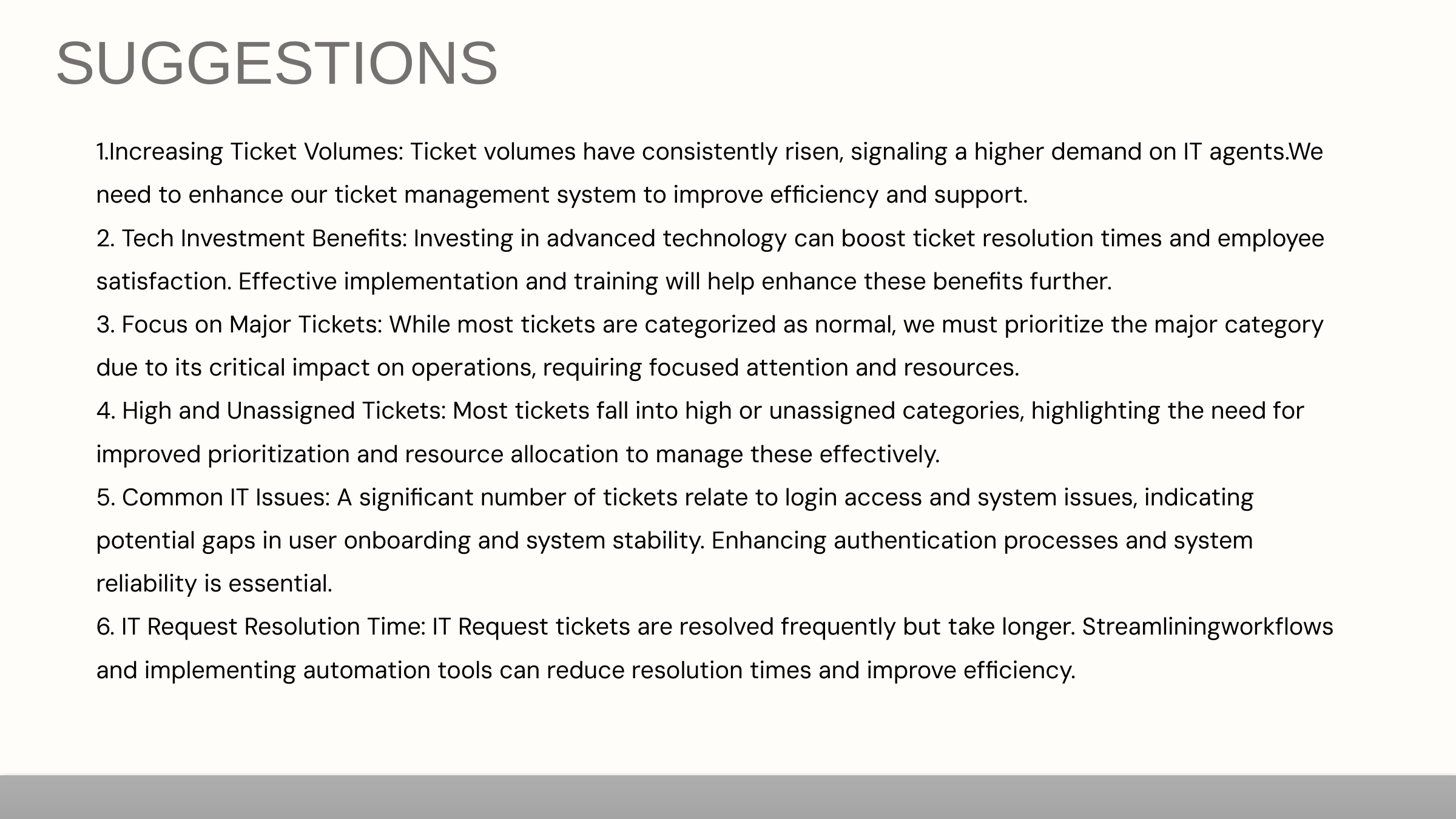

SUGGESTIONS
1.Increasing Ticket Volumes: Ticket volumes have consistently risen, signaling a higher demand on IT agents.We need to enhance our ticket management system to improve efficiency and support.
2. Tech Investment Benefits: Investing in advanced technology can boost ticket resolution times and employee satisfaction. Effective implementation and training will help enhance these benefits further.
3. Focus on Major Tickets: While most tickets are categorized as normal, we must prioritize the major category due to its critical impact on operations, requiring focused attention and resources.
4. High and Unassigned Tickets: Most tickets fall into high or unassigned categories, highlighting the need for improved prioritization and resource allocation to manage these effectively.
5. Common IT Issues: A significant number of tickets relate to login access and system issues, indicating potential gaps in user onboarding and system stability. Enhancing authentication processes and system reliability is essential.
6. IT Request Resolution Time: IT Request tickets are resolved frequently but take longer. Streamliningworkflows and implementing automation tools can reduce resolution times and improve efficiency.